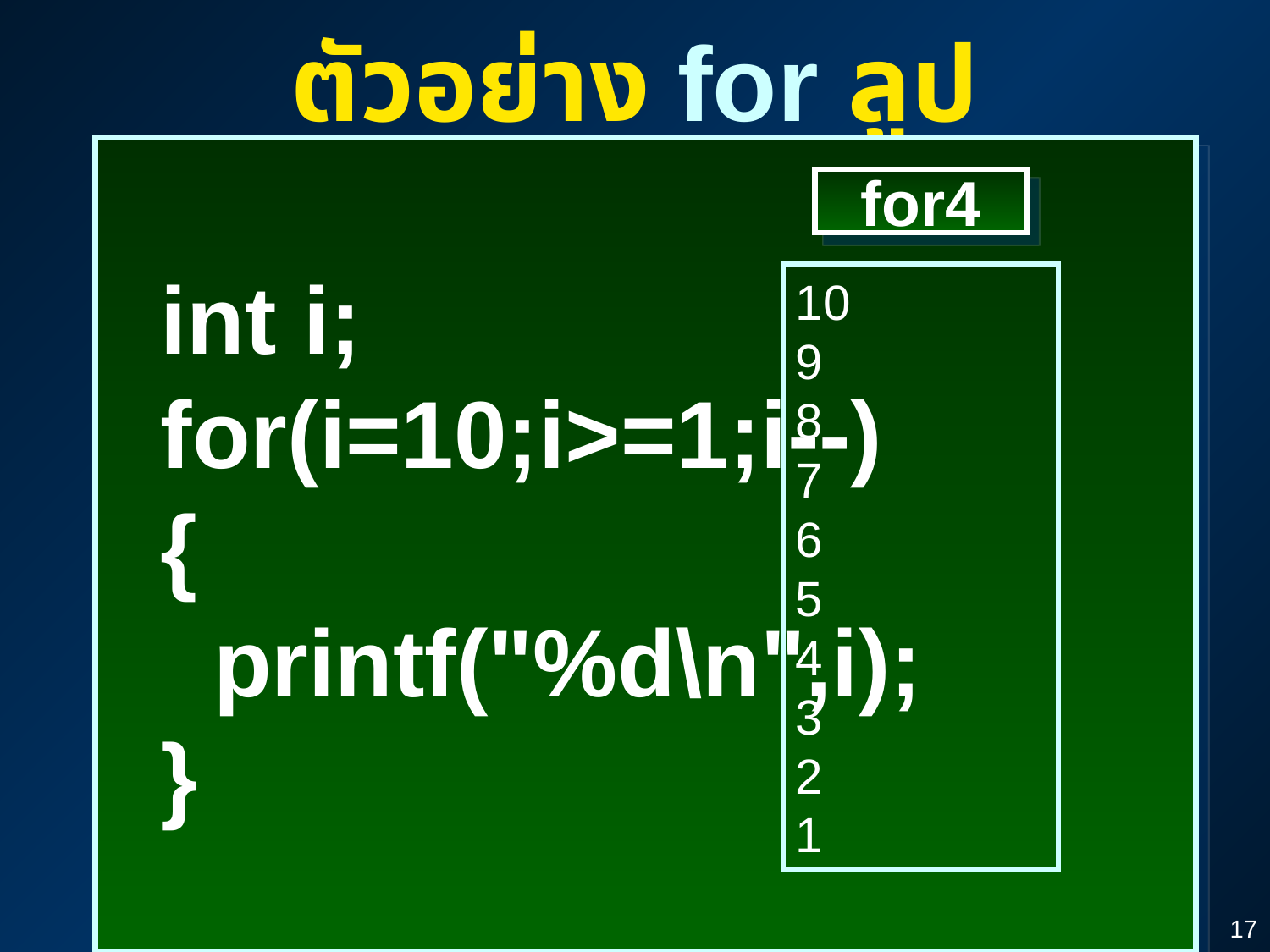

ตัวอย่าง for ลูป
  int i;
  for(i=10;i>=1;i--)
  {
    printf("%d\n",i);
  }
for4
10
9
8
7
6
5
4
3
2
1
17